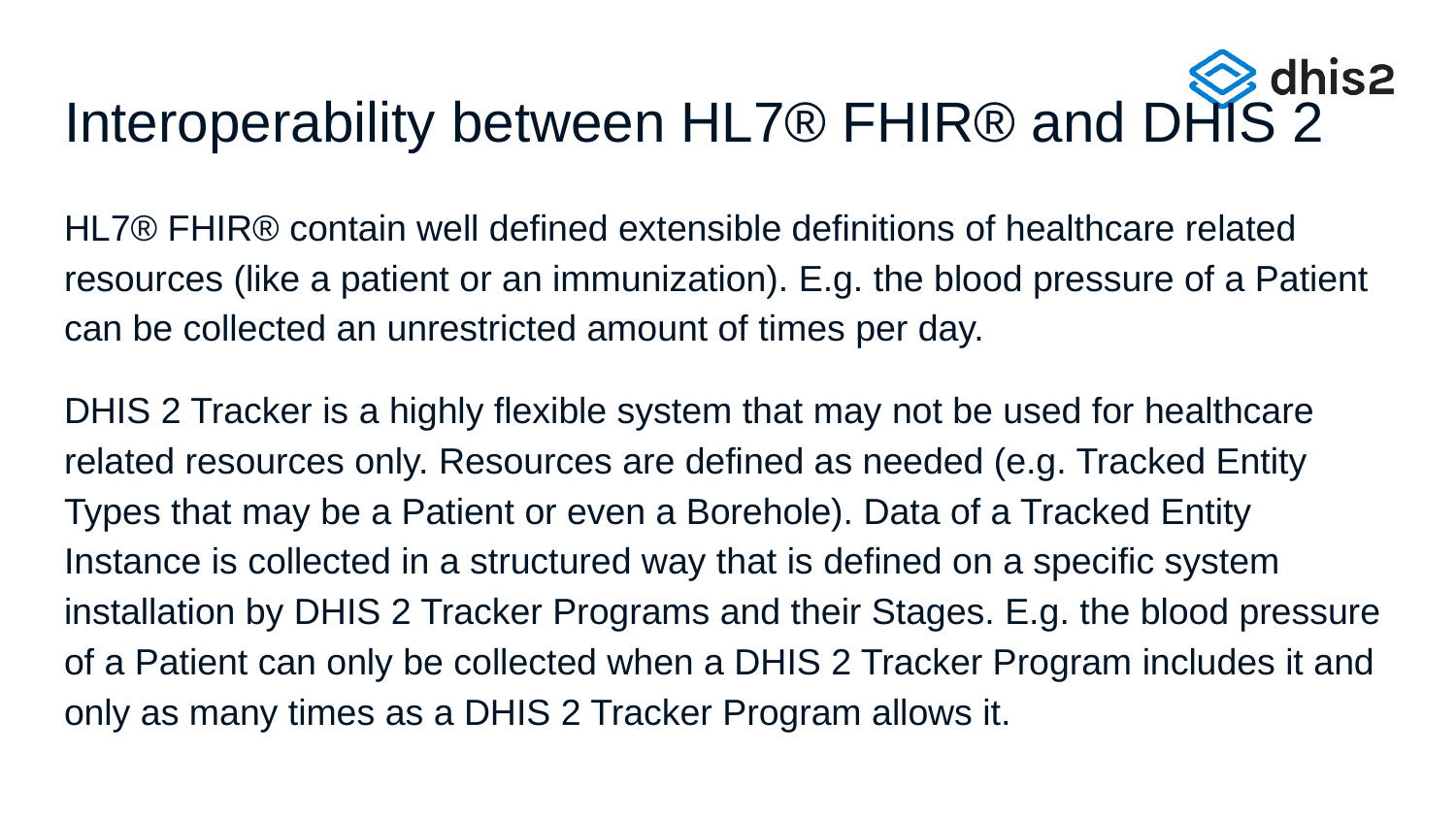

# Interoperability between HL7® FHIR® and DHIS 2
HL7® FHIR® contain well defined extensible definitions of healthcare related resources (like a patient or an immunization). E.g. the blood pressure of a Patient can be collected an unrestricted amount of times per day.
DHIS 2 Tracker is a highly flexible system that may not be used for healthcare related resources only. Resources are defined as needed (e.g. Tracked Entity Types that may be a Patient or even a Borehole). Data of a Tracked Entity Instance is collected in a structured way that is defined on a specific system installation by DHIS 2 Tracker Programs and their Stages. E.g. the blood pressure of a Patient can only be collected when a DHIS 2 Tracker Program includes it and only as many times as a DHIS 2 Tracker Program allows it.